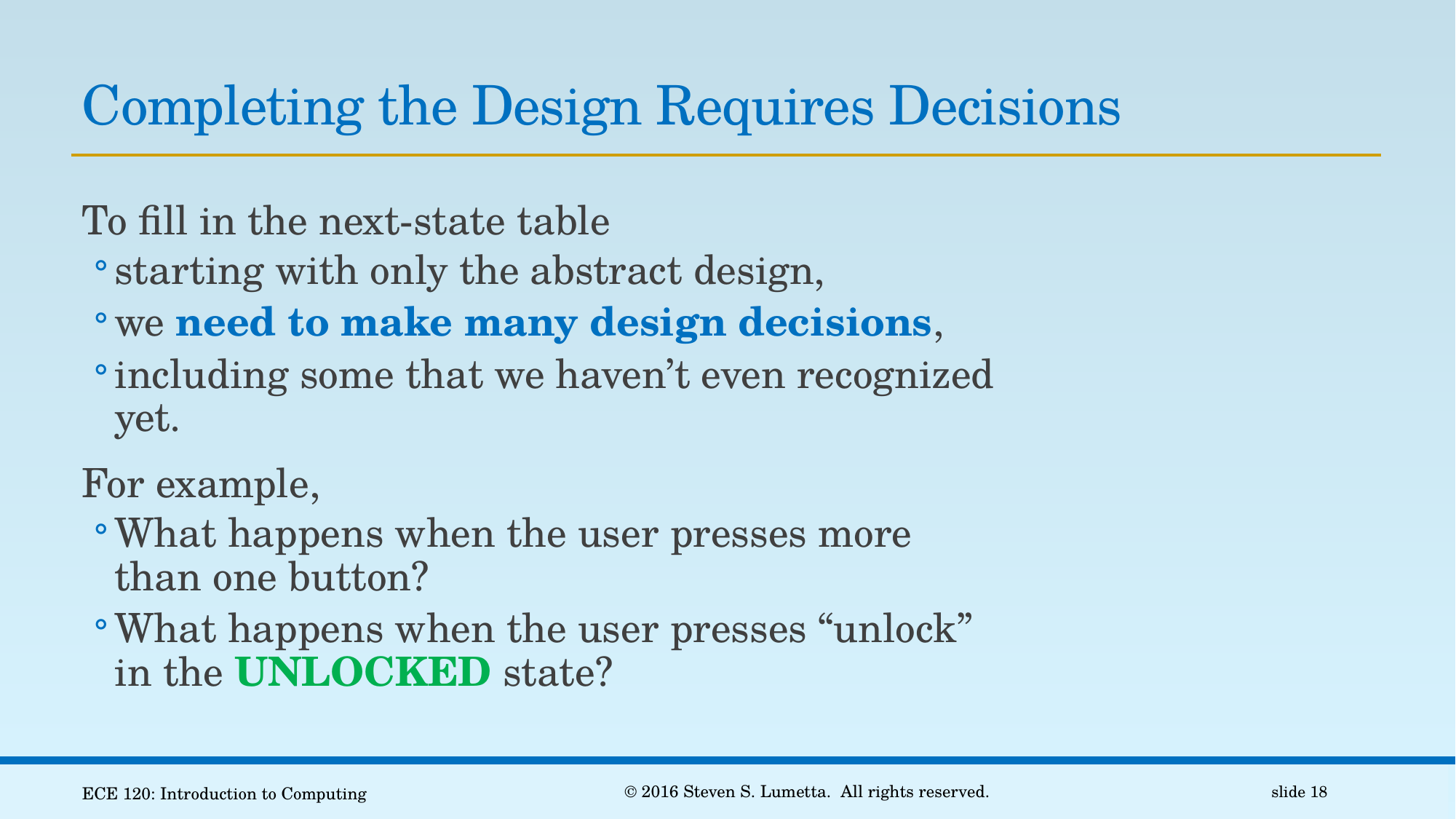

# Completing the Design Requires Decisions
To fill in the next-state table
starting with only the abstract design,
we need to make many design decisions,
including some that we haven’t even recognized yet.
For example,
What happens when the user presses more than one button?
What happens when the user presses “unlock” in the UNLOCKED state?

ECE 120: Introduction to Computing
© 2016 Steven S. Lumetta.  All rights reserved.
slide 18